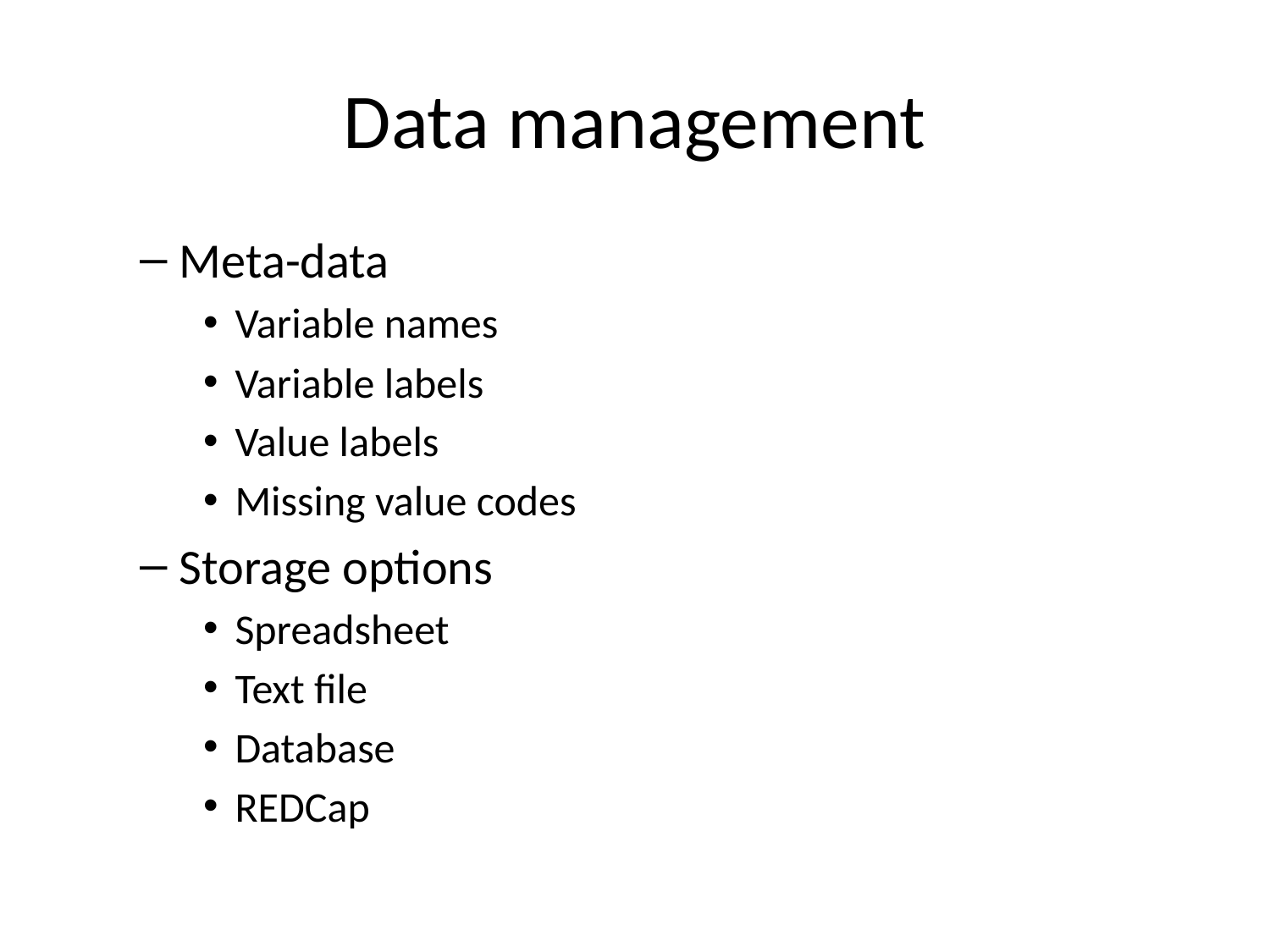

# Data management
Meta-data
Variable names
Variable labels
Value labels
Missing value codes
Storage options
Spreadsheet
Text file
Database
REDCap